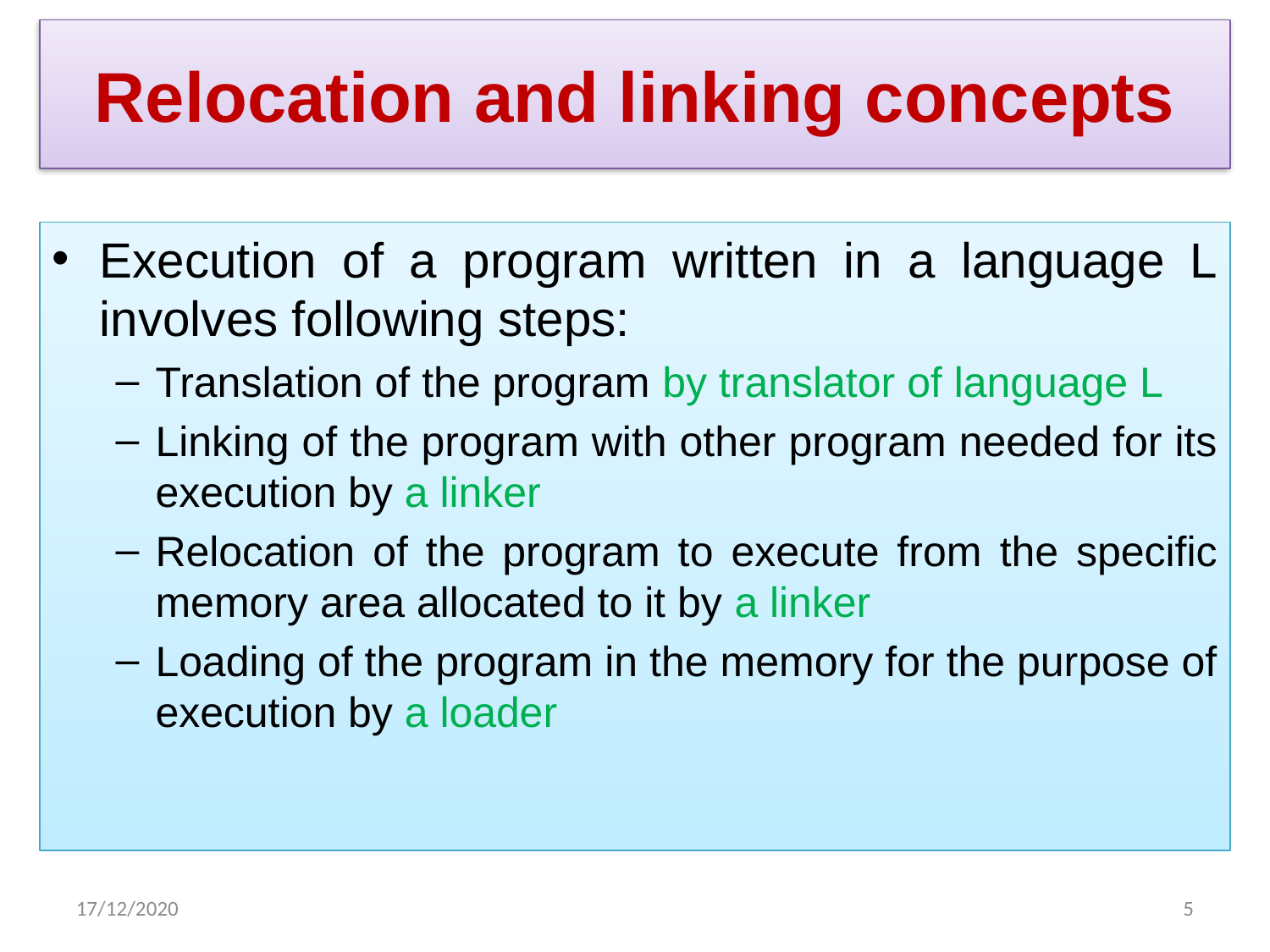

Relocation and linking concepts
Execution of a program written in a language L involves following steps:
Translation of the program by translator of language L
Linking of the program with other program needed for its execution by a linker
Relocation of the program to execute from the specific memory area allocated to it by a linker
Loading of the program in the memory for the purpose of execution by a loader
17/12/2020
5